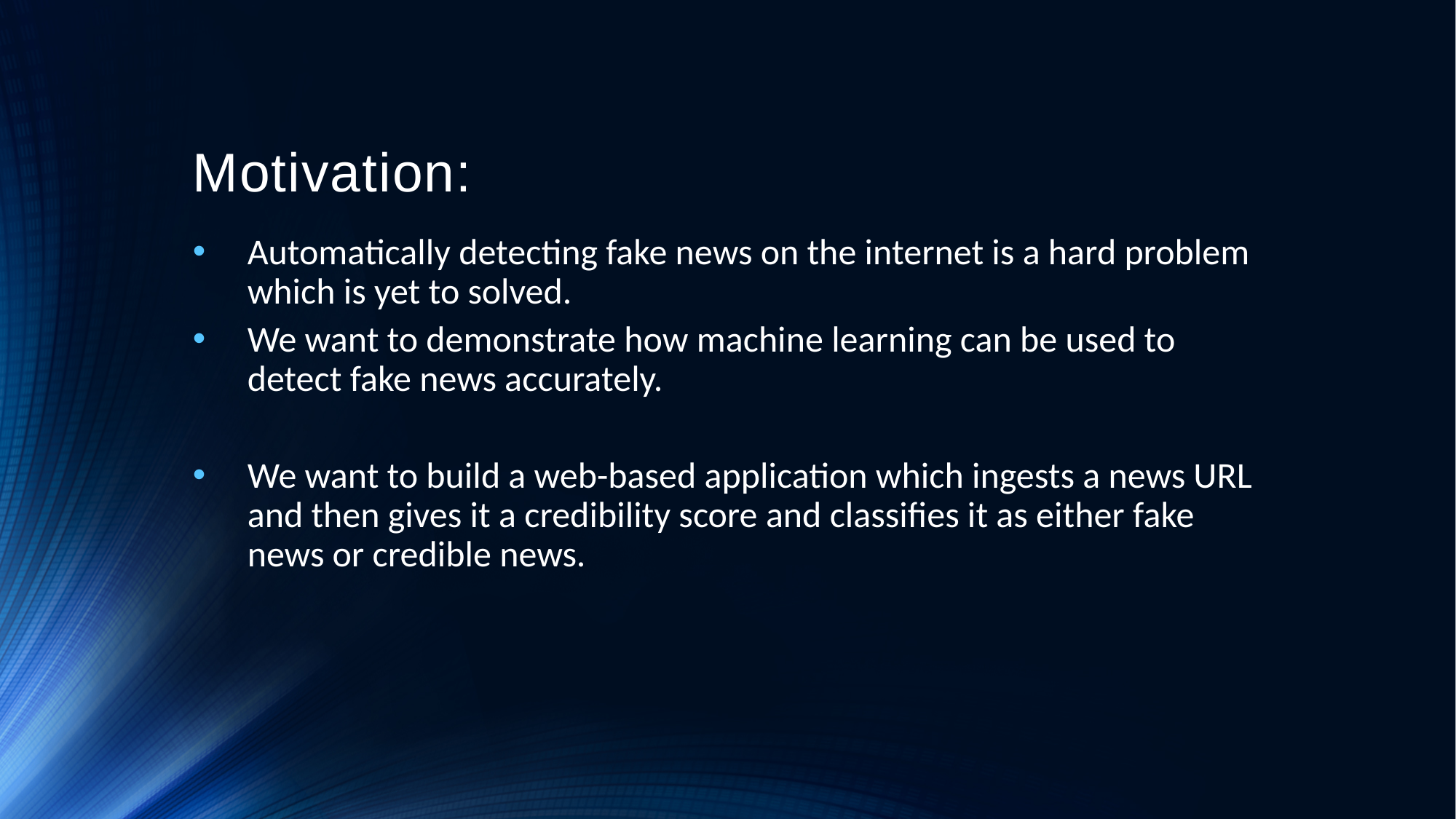

# Motivation:
Automatically detecting fake news on the internet is a hard problem which is yet to solved.
We want to demonstrate how machine learning can be used to detect fake news accurately.

We want to build a web-based application which ingests a news URL and then gives it a credibility score and classifies it as either fake news or credible news.